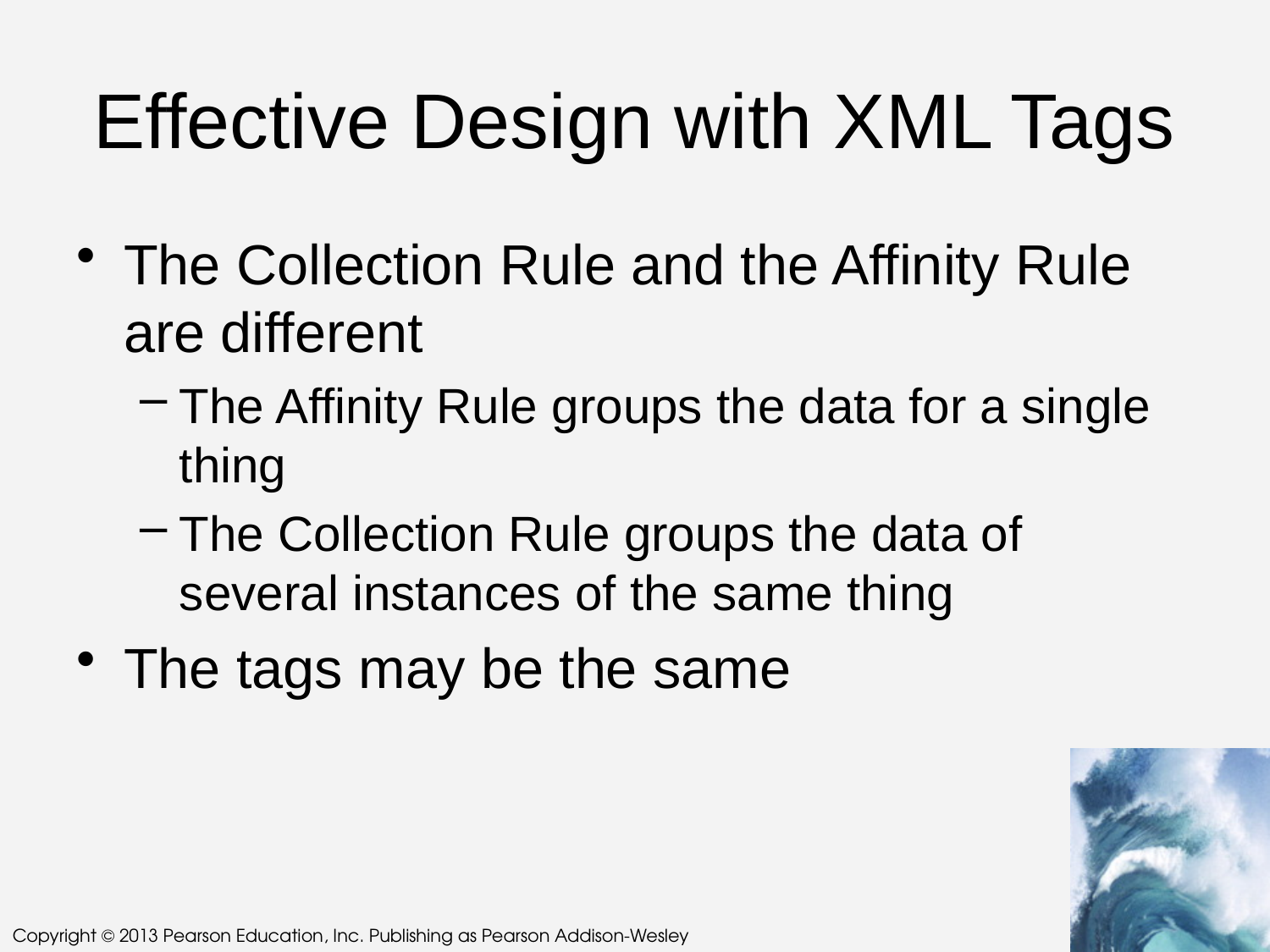

# Effective Design with XML Tags
The Collection Rule and the Affinity Rule are different
The Affinity Rule groups the data for a single thing
The Collection Rule groups the data of several instances of the same thing
The tags may be the same